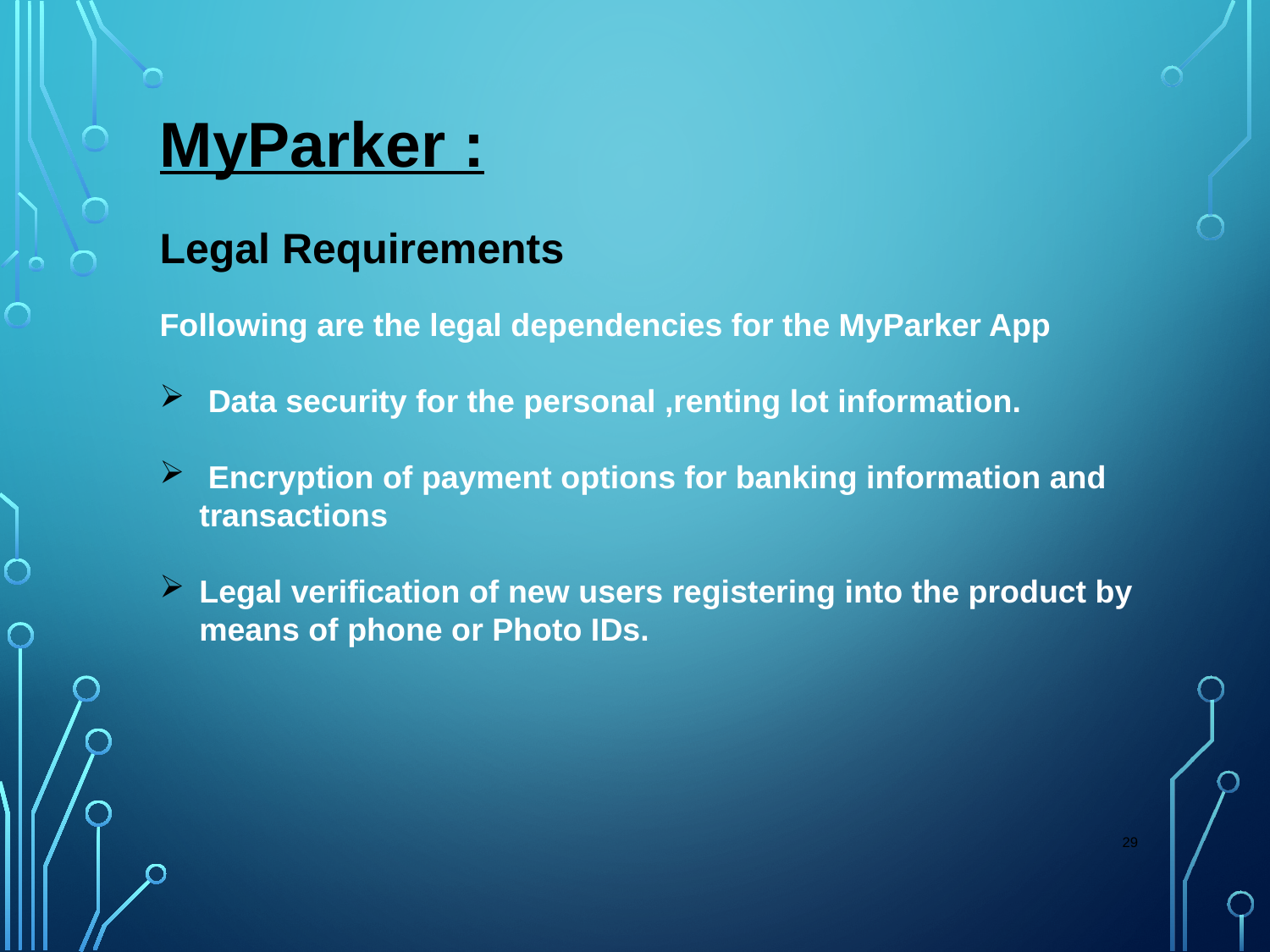

MyParker :

Legal Requirements
Following are the legal dependencies for the MyParker App

 Data security for the personal ,renting lot information.

 Encryption of payment options for banking information and    transactions

Legal verification of new users registering into the product by means of phone or Photo IDs.

29